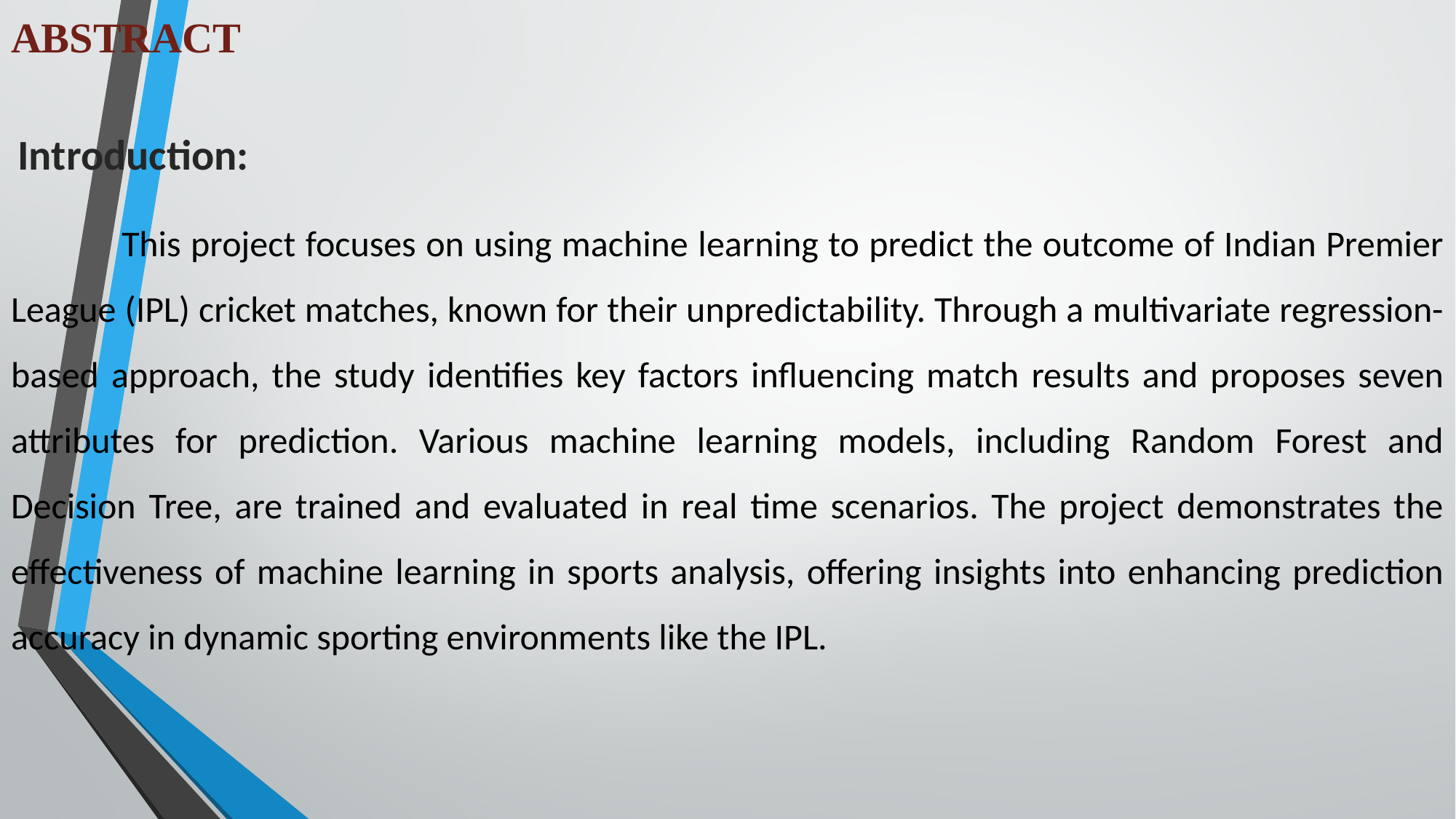

ABSTRACT

 Introduction:
 	This project focuses on using machine learning to predict the outcome of Indian Premier League (IPL) cricket matches, known for their unpredictability. Through a multivariate regression-based approach, the study identifies key factors influencing match results and proposes seven attributes for prediction. Various machine learning models, including Random Forest and Decision Tree, are trained and evaluated in real time scenarios. The project demonstrates the effectiveness of machine learning in sports analysis, offering insights into enhancing prediction accuracy in dynamic sporting environments like the IPL.